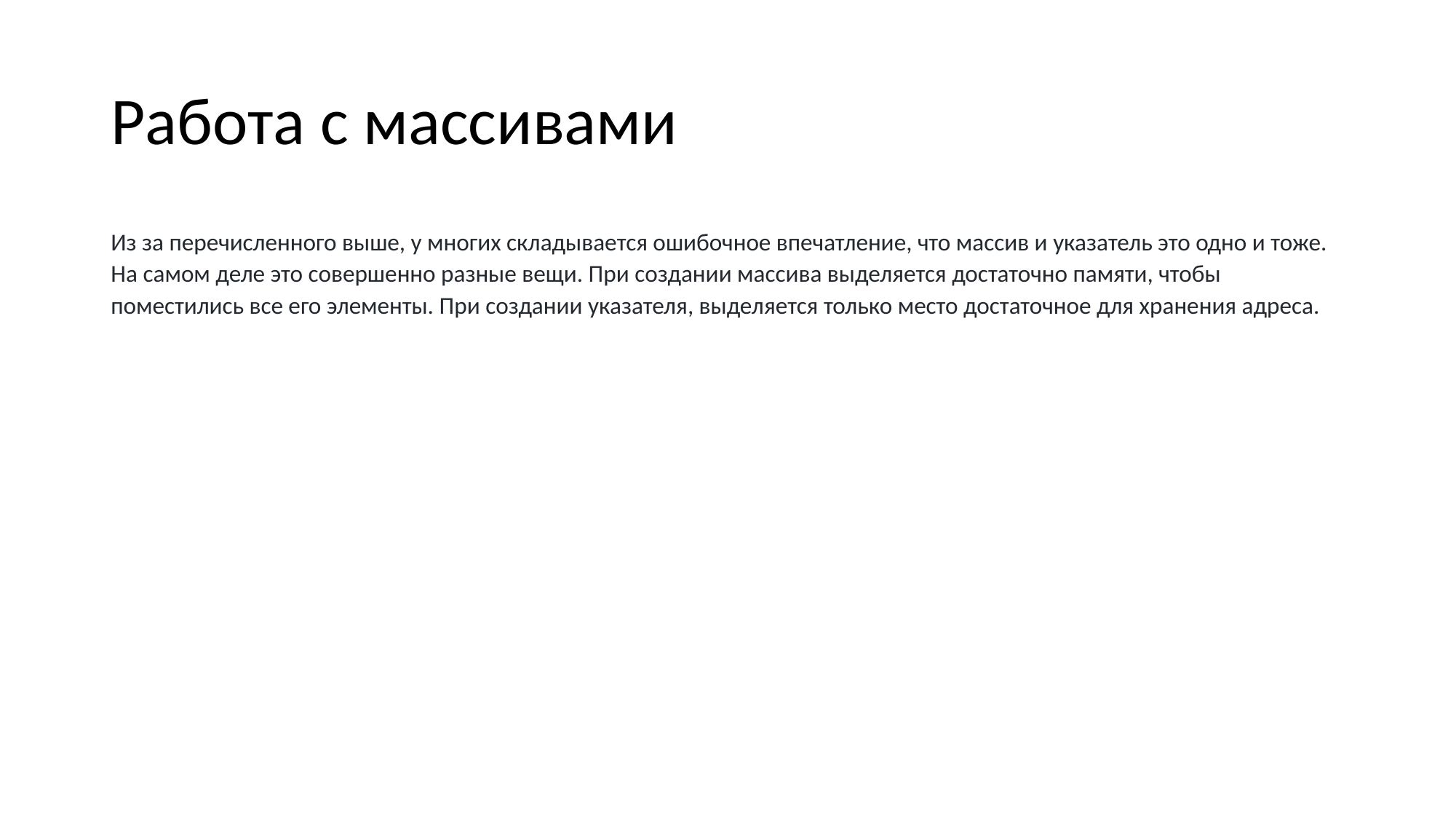

# Работа с массивами
Из за перечисленного выше, у многих складывается ошибочное впечатление, что массив и указатель это одно и тоже. На самом деле это совершенно разные вещи. При создании массива выделяется достаточно памяти, чтобы поместились все его элементы. При создании указателя, выделяется только место достаточное для хранения адреса.